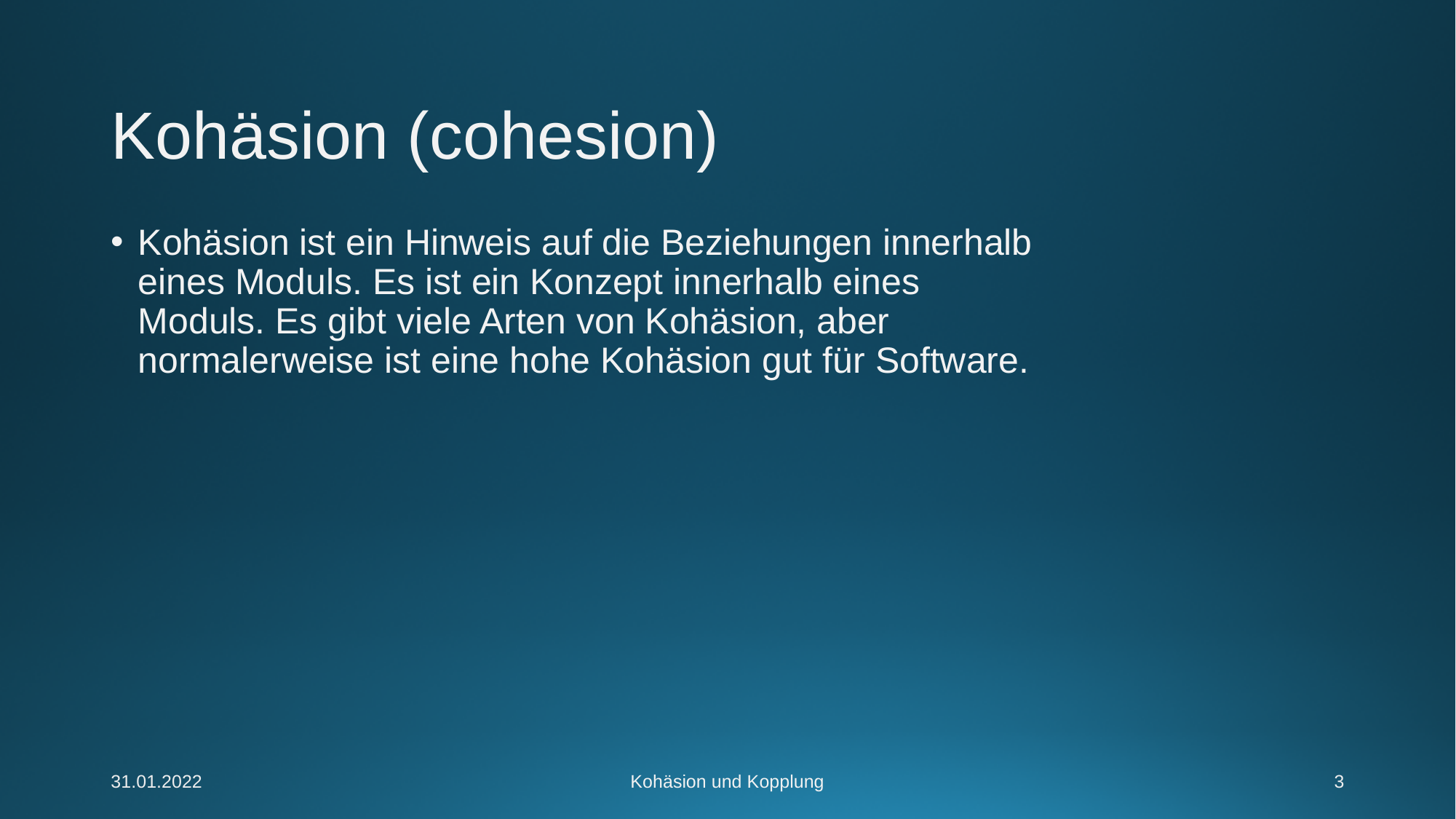

# Kohäsion (cohesion)
Kohäsion ist ein Hinweis auf die Beziehungen innerhalb eines Moduls. Es ist ein Konzept innerhalb eines Moduls. Es gibt viele Arten von Kohäsion, aber normalerweise ist eine hohe Kohäsion gut für Software.
31.01.2022
Kohäsion und Kopplung
3